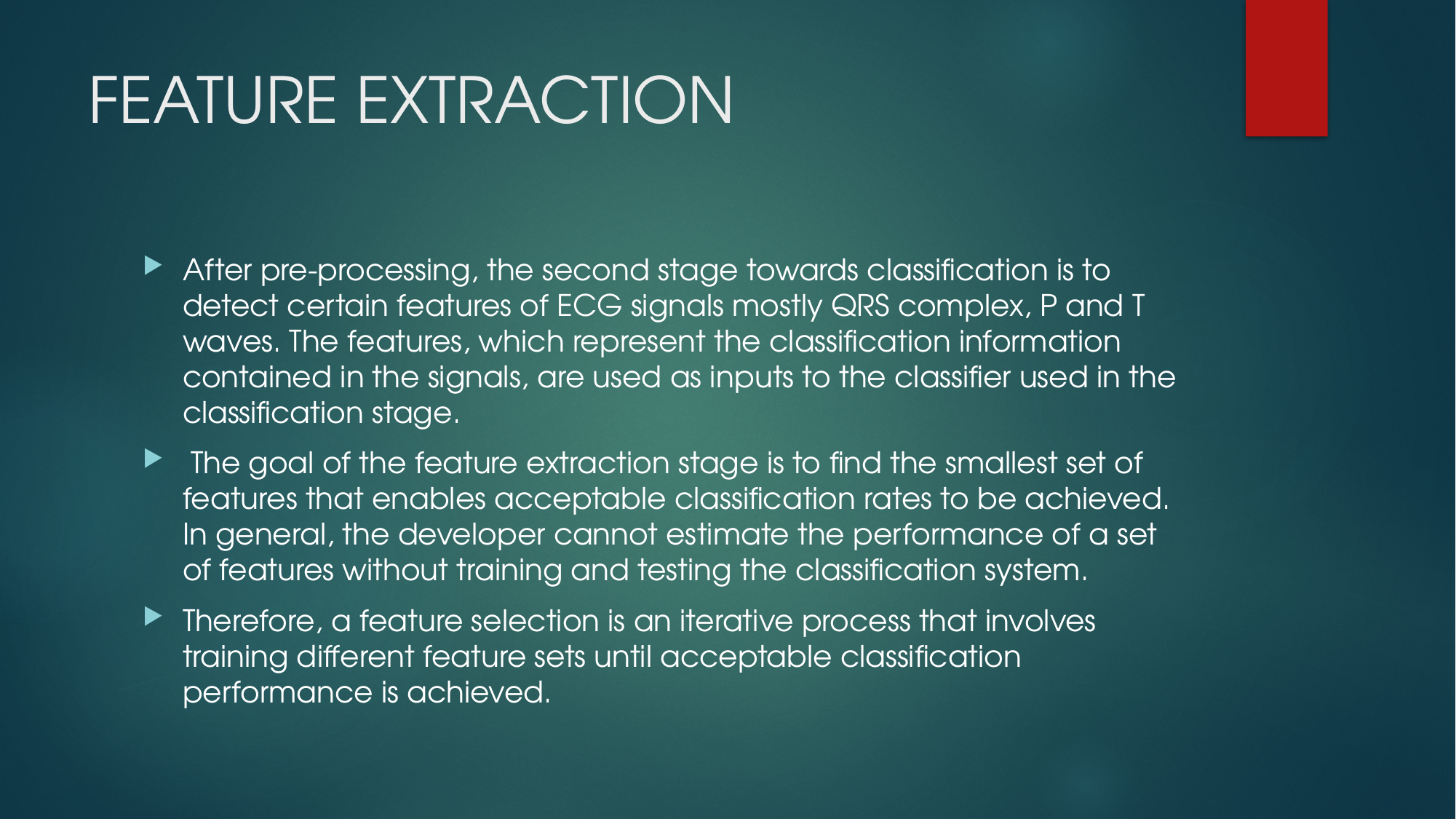

# FEATURE EXTRACTION
After pre-processing, the second stage towards classification is to detect certain features of ECG signals mostly QRS complex, P and T waves. The features, which represent the classification information contained in the signals, are used as inputs to the classifier used in the classification stage.
 The goal of the feature extraction stage is to find the smallest set of features that enables acceptable classification rates to be achieved. In general, the developer cannot estimate the performance of a set of features without training and testing the classification system.
Therefore, a feature selection is an iterative process that involves training different feature sets until acceptable classification performance is achieved.